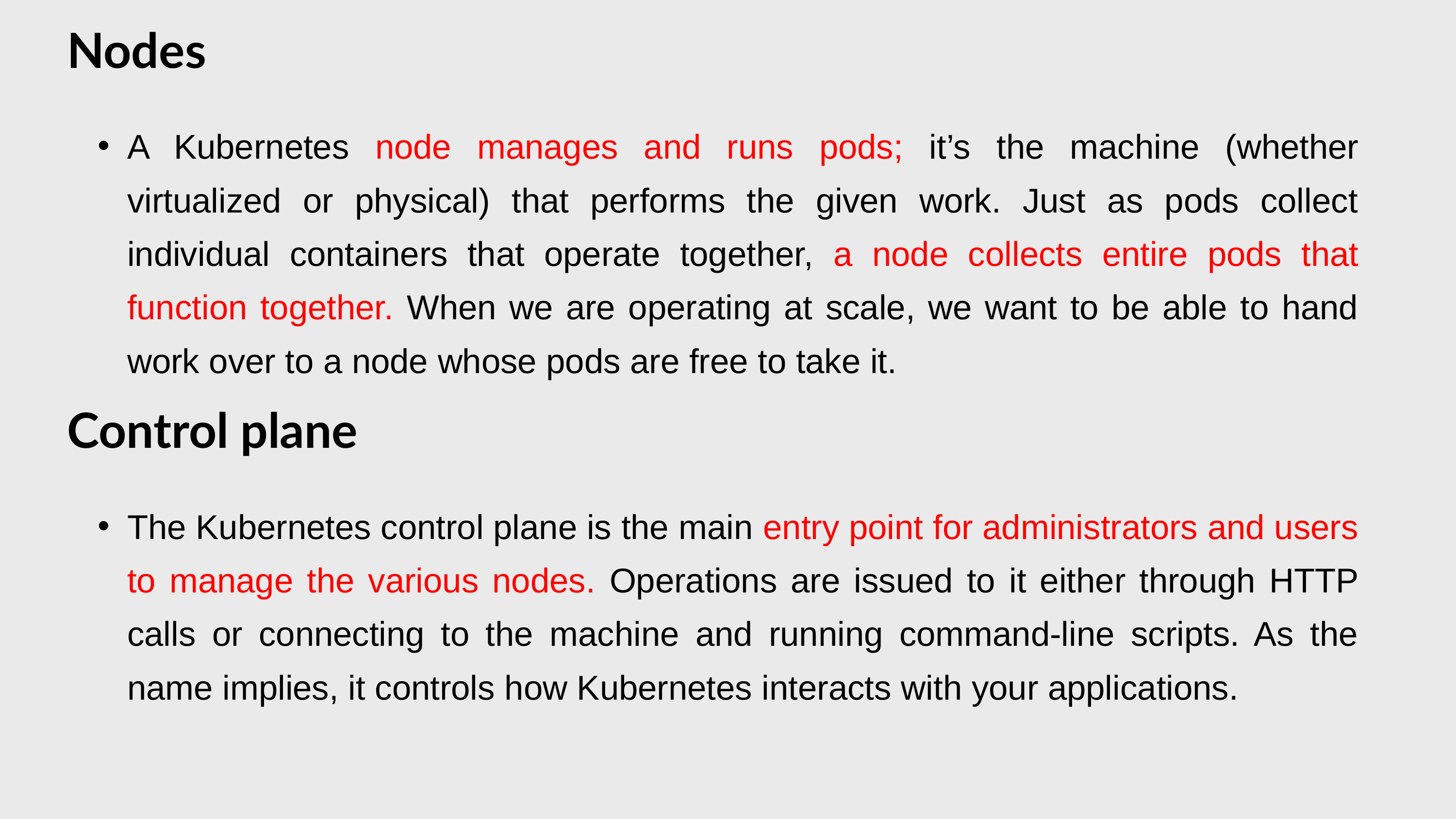

Nodes
A Kubernetes node manages and runs pods; it’s the machine (whether virtualized or physical) that performs the given work. Just as pods collect individual containers that operate together, a node collects entire pods that function together. When we are operating at scale, we want to be able to hand work over to a node whose pods are free to take it.
Control plane
The Kubernetes control plane is the main entry point for administrators and users to manage the various nodes. Operations are issued to it either through HTTP calls or connecting to the machine and running command-line scripts. As the name implies, it controls how Kubernetes interacts with your applications.